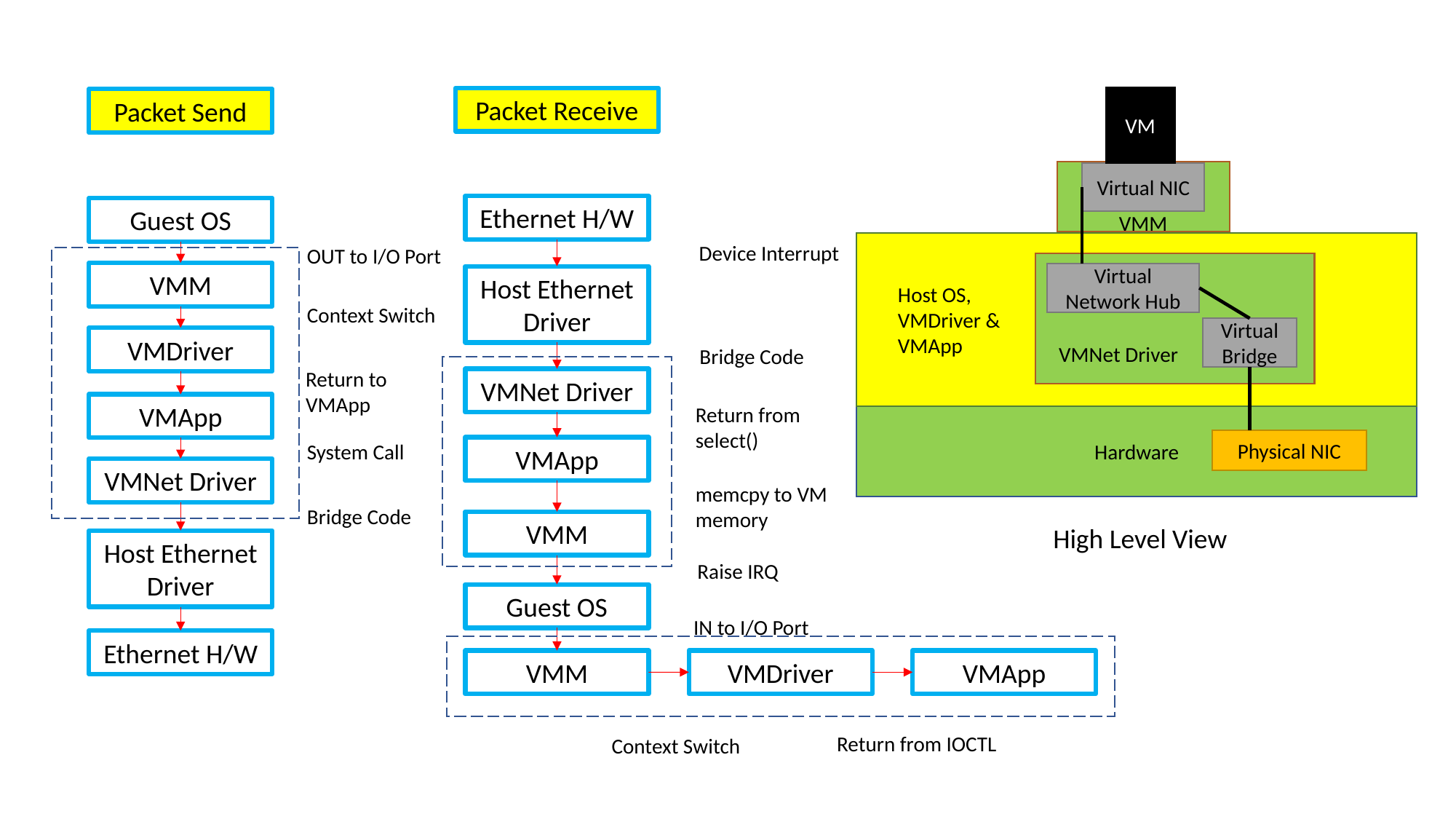

VM

Virtual NIC
VMM

Virtual Network Hub
Host OS, VMDriver & VMApp
Virtual Bridge
VMNet Driver
Hardware
Physical NIC
Packet Receive
Packet Send
Ethernet H/W
Guest OS
Device Interrupt
OUT to I/O Port

VMM
Host Ethernet Driver
Context Switch
VMDriver
Bridge Code

Return to VMApp
VMNet Driver
VMApp
Return from select()
System Call
VMApp
VMNet Driver
memcpy to VM
memory
Bridge Code
VMM
High Level View
Host Ethernet Driver
Raise IRQ
Guest OS
IN to I/O Port
Ethernet H/W

VMDriver
VMApp
VMM
Return from IOCTL
Context Switch